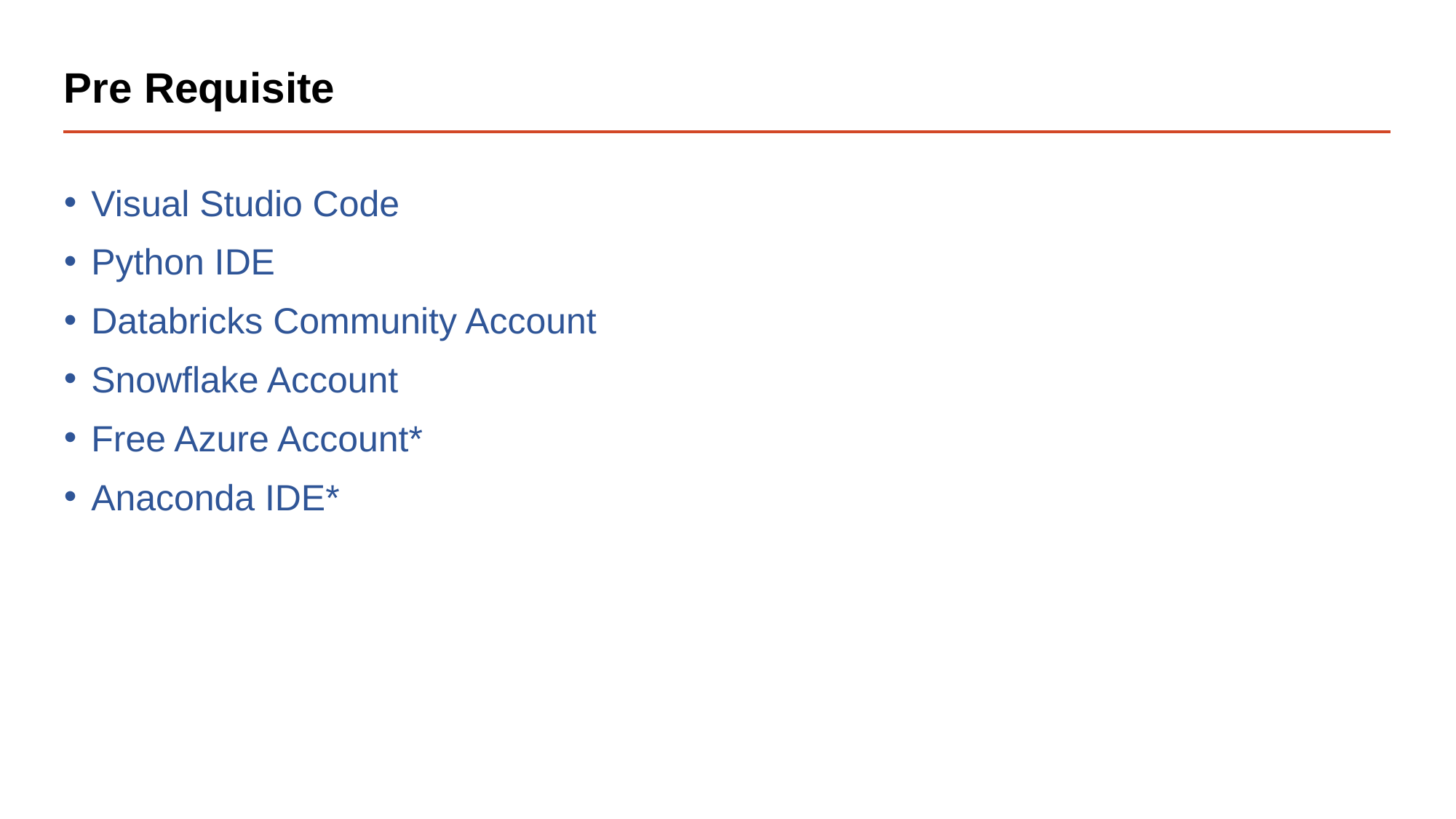

# Pre Requisite
Visual Studio Code
Python IDE
Databricks Community Account
Snowflake Account
Free Azure Account*
Anaconda IDE*